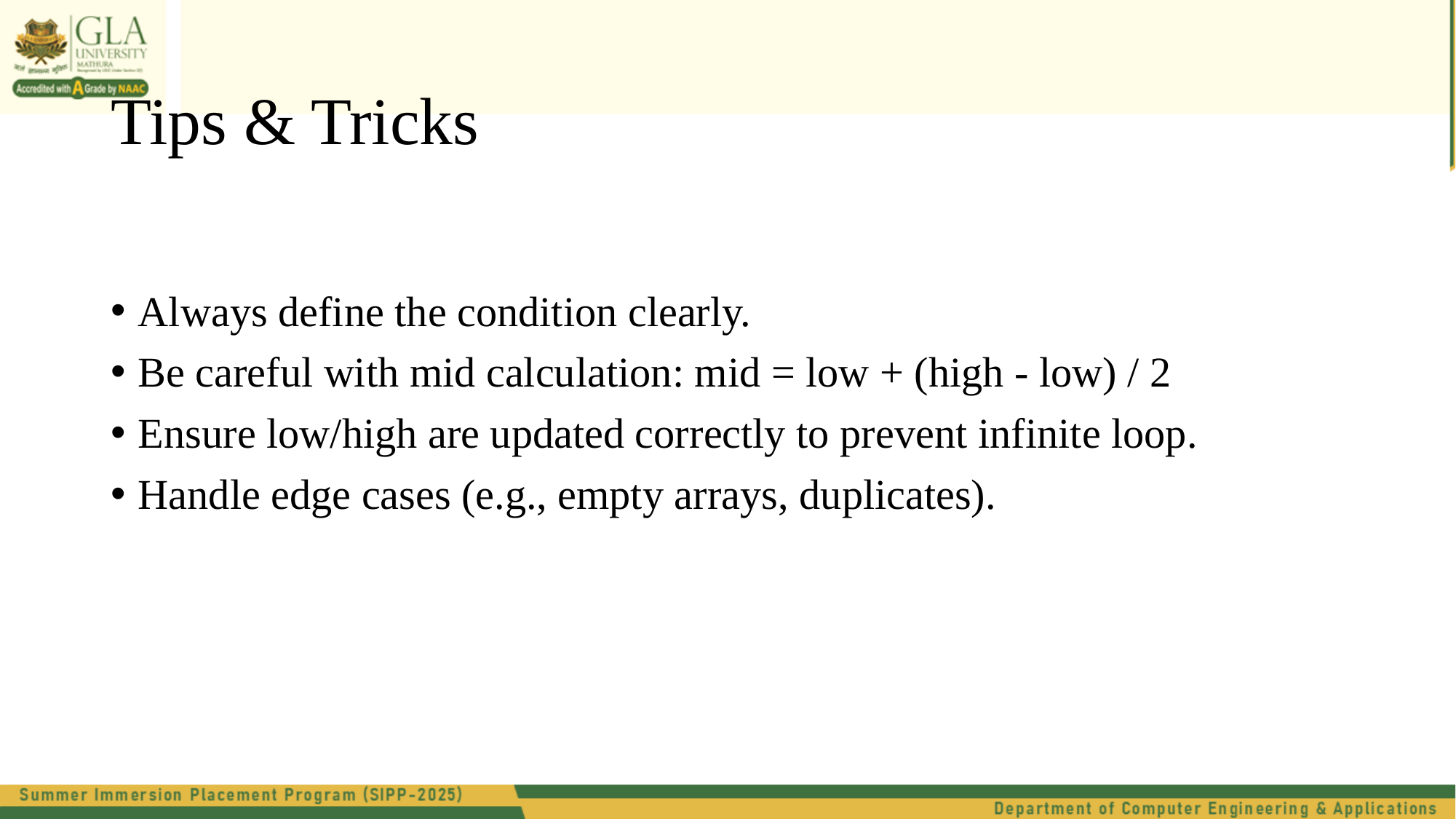

# Tips & Tricks

Always define the condition clearly.
Be careful with mid calculation: mid = low + (high - low) / 2
Ensure low/high are updated correctly to prevent infinite loop.
Handle edge cases (e.g., empty arrays, duplicates).